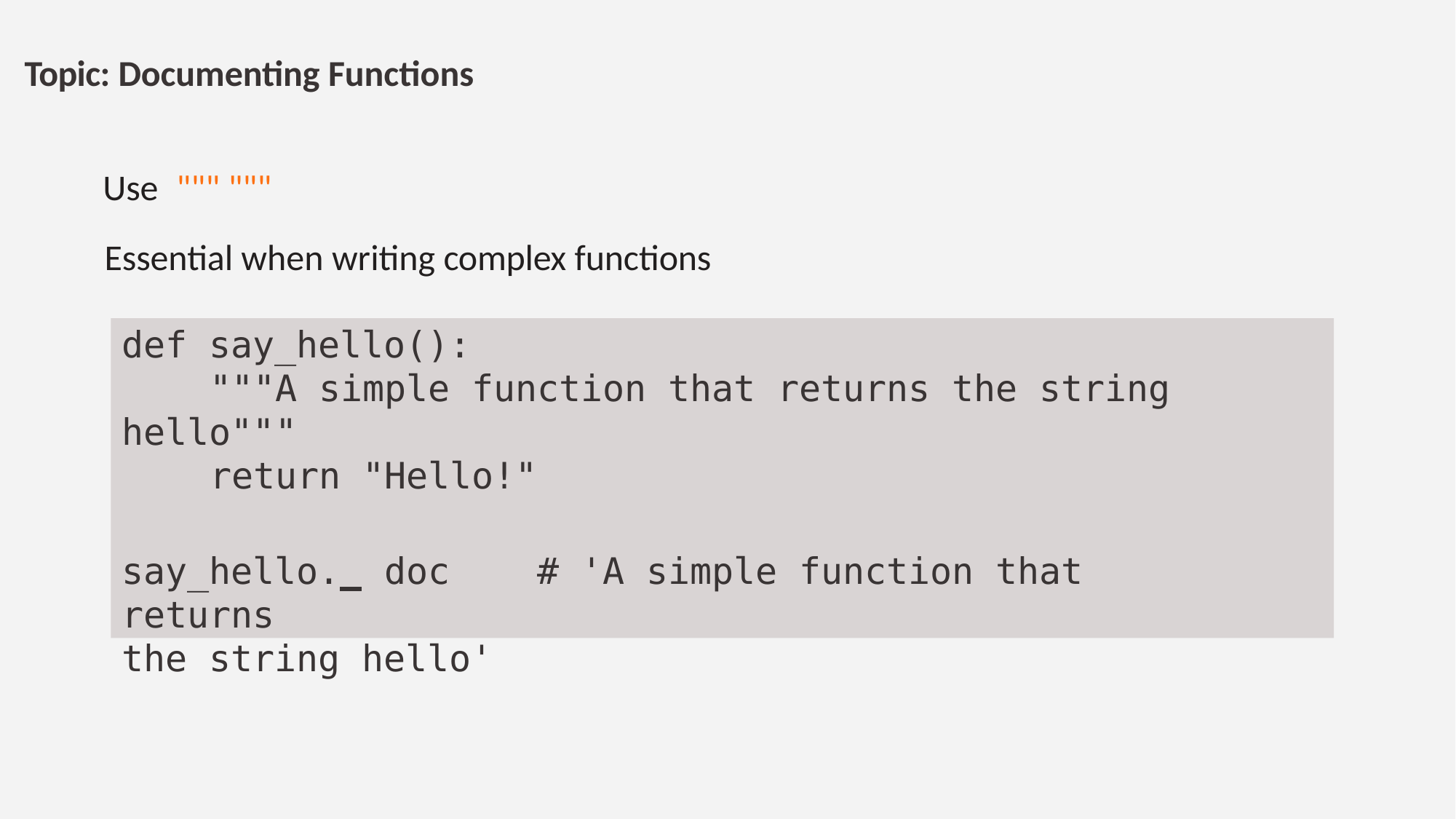

# Topic: Documenting Functions
Use	""" """
Essential when writing complex functions

def say_hello():
"""A simple function that returns the string
hello"""
return "Hello!"

say_hello. doc	# 'A simple function that returns
the string hello'